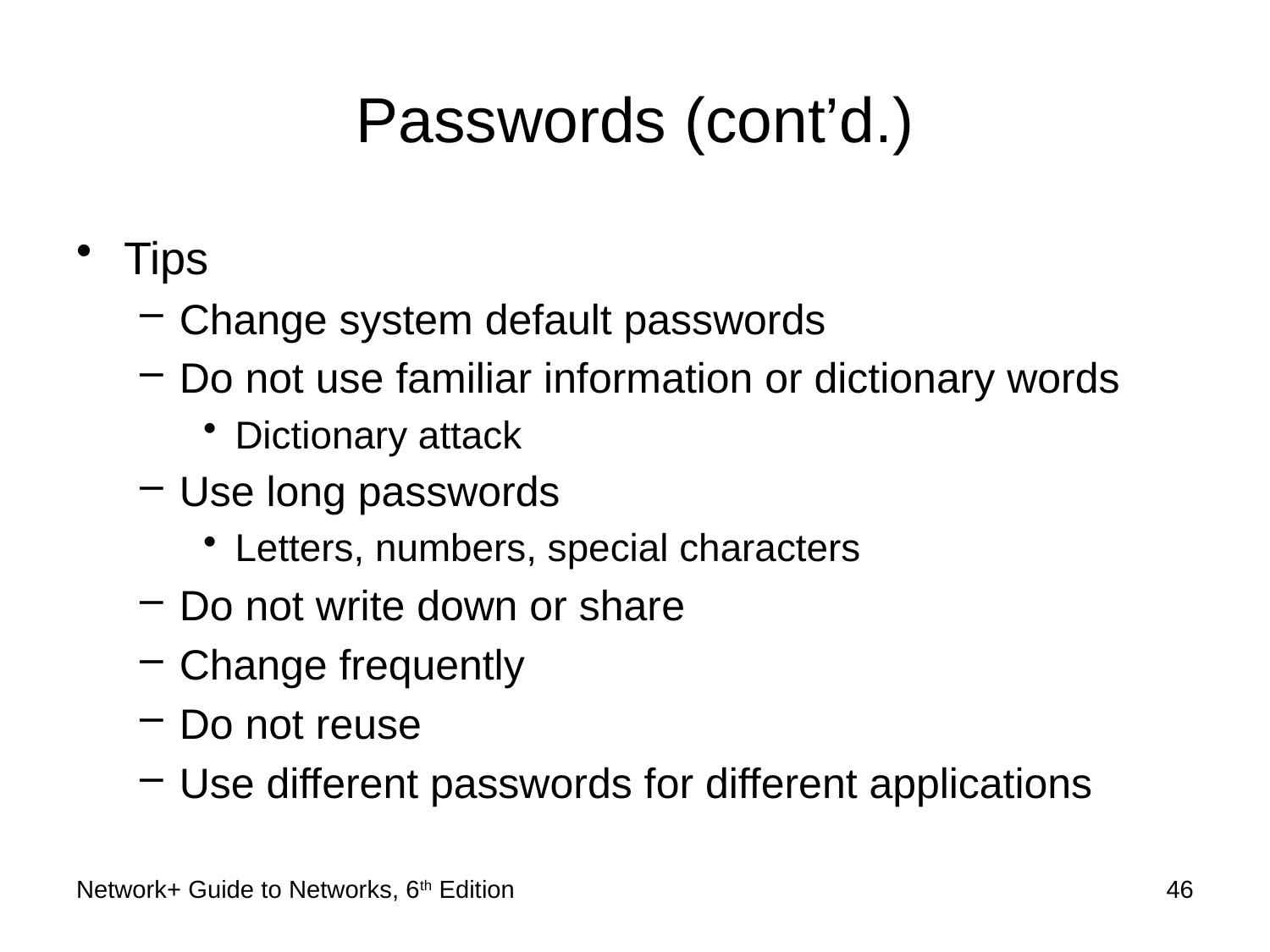

# Passwords (cont’d.)
Tips
Change system default passwords
Do not use familiar information or dictionary words
Dictionary attack
Use long passwords
Letters, numbers, special characters
Do not write down or share
Change frequently
Do not reuse
Use different passwords for different applications
Network+ Guide to Networks, 6th Edition
46